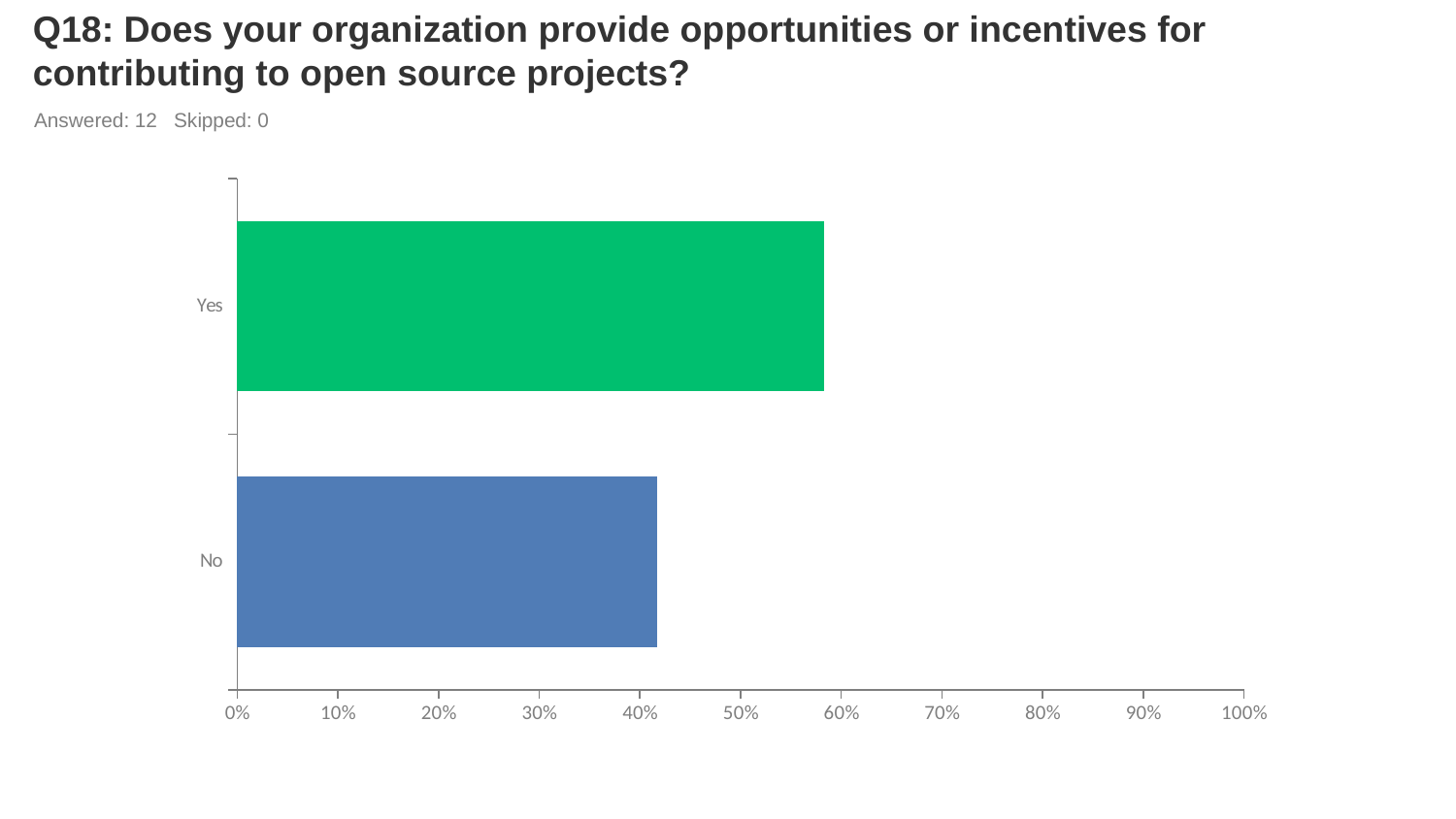

# Q18: Does your organization provide opportunities or incentives for contributing to open source projects?
Answered: 12   Skipped: 0

### Chart

| Category |   |
|---|---|
| Yes | 0.5833 |
| No | 0.4167 |